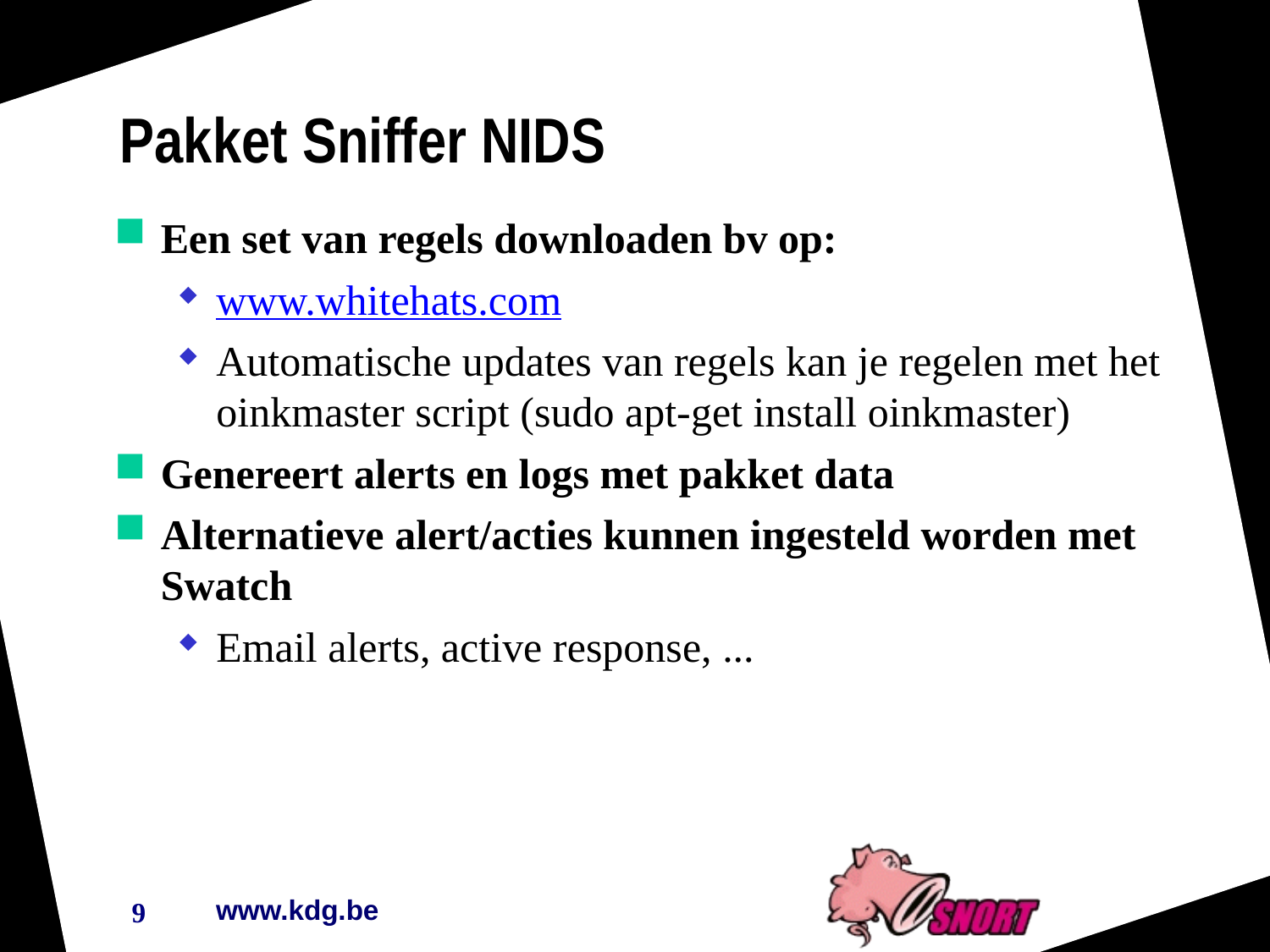

Pakket Sniffer NIDS
Een set van regels downloaden bv op:
www.whitehats.com
Automatische updates van regels kan je regelen met het oinkmaster script (sudo apt-get install oinkmaster)‏
Genereert alerts en logs met pakket data
Alternatieve alert/acties kunnen ingesteld worden met Swatch
Email alerts, active response, ...